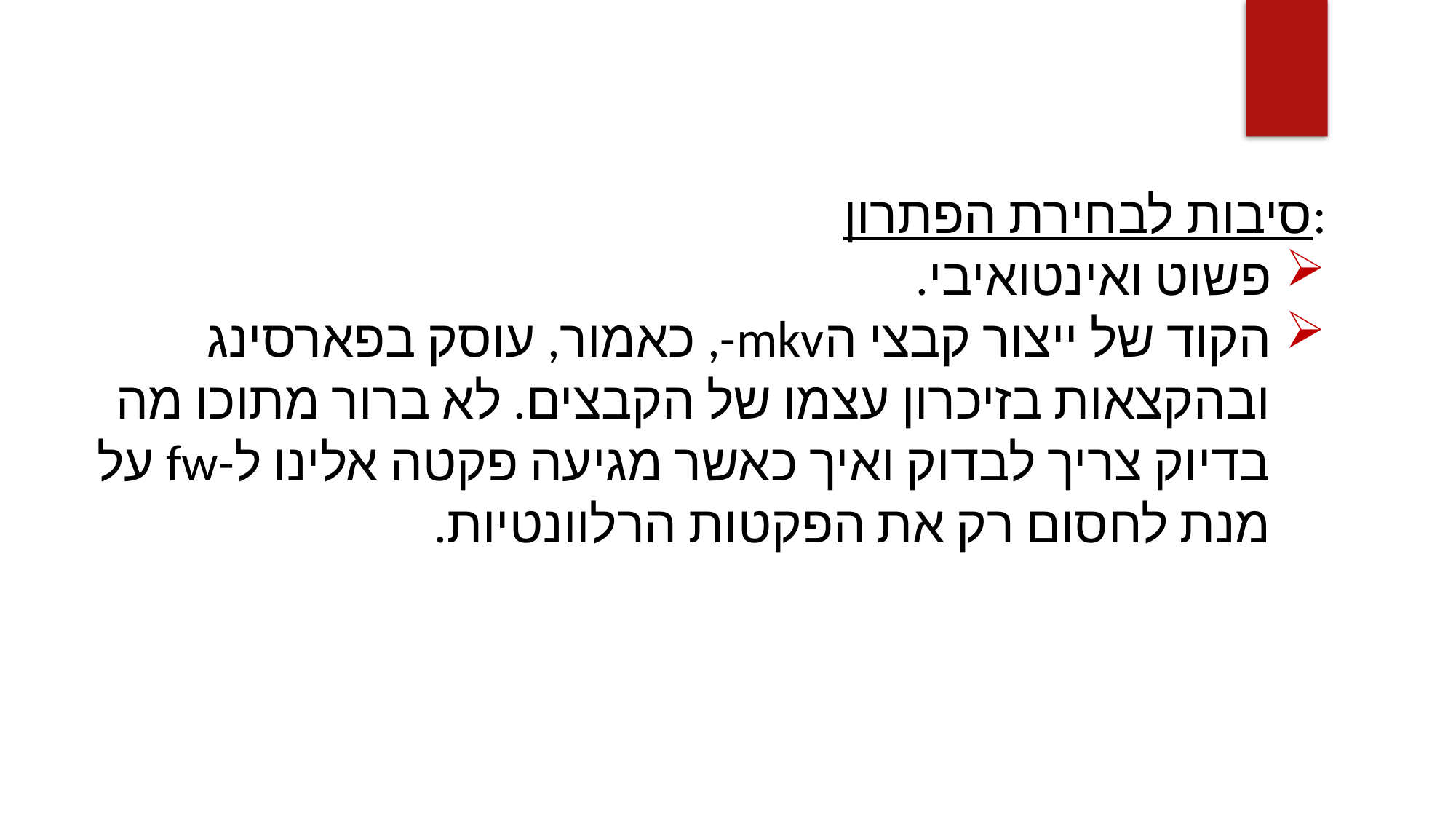

סיבות לבחירת הפתרון:
פשוט ואינטואיבי.
הקוד של ייצור קבצי הmkv-, כאמור, עוסק בפארסינג ובהקצאות בזיכרון עצמו של הקבצים. לא ברור מתוכו מה בדיוק צריך לבדוק ואיך כאשר מגיעה פקטה אלינו ל-fw על מנת לחסום רק את הפקטות הרלוונטיות.